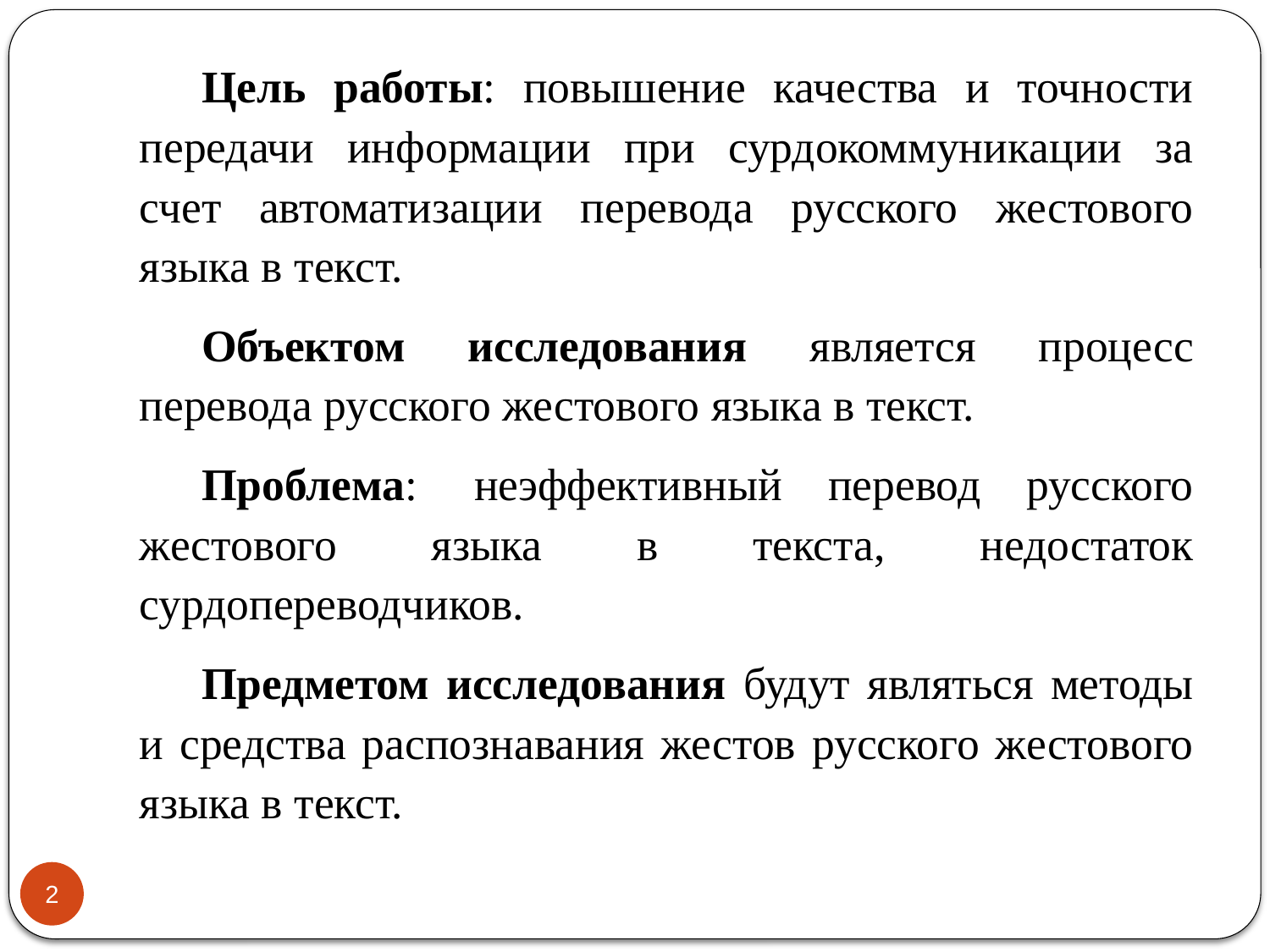

Цель работы: повышение качества и точности передачи информации при сурдокоммуникации за счет автоматизации перевода русского жестового языка в текст.
Объектом исследования является процесс перевода русского жестового языка в текст.
Проблема:  неэффективный перевод русского жестового языка в текста, недостаток сурдопереводчиков.
Предметом исследования будут являться методы и средства распознавания жестов русского жестового языка в текст.

2